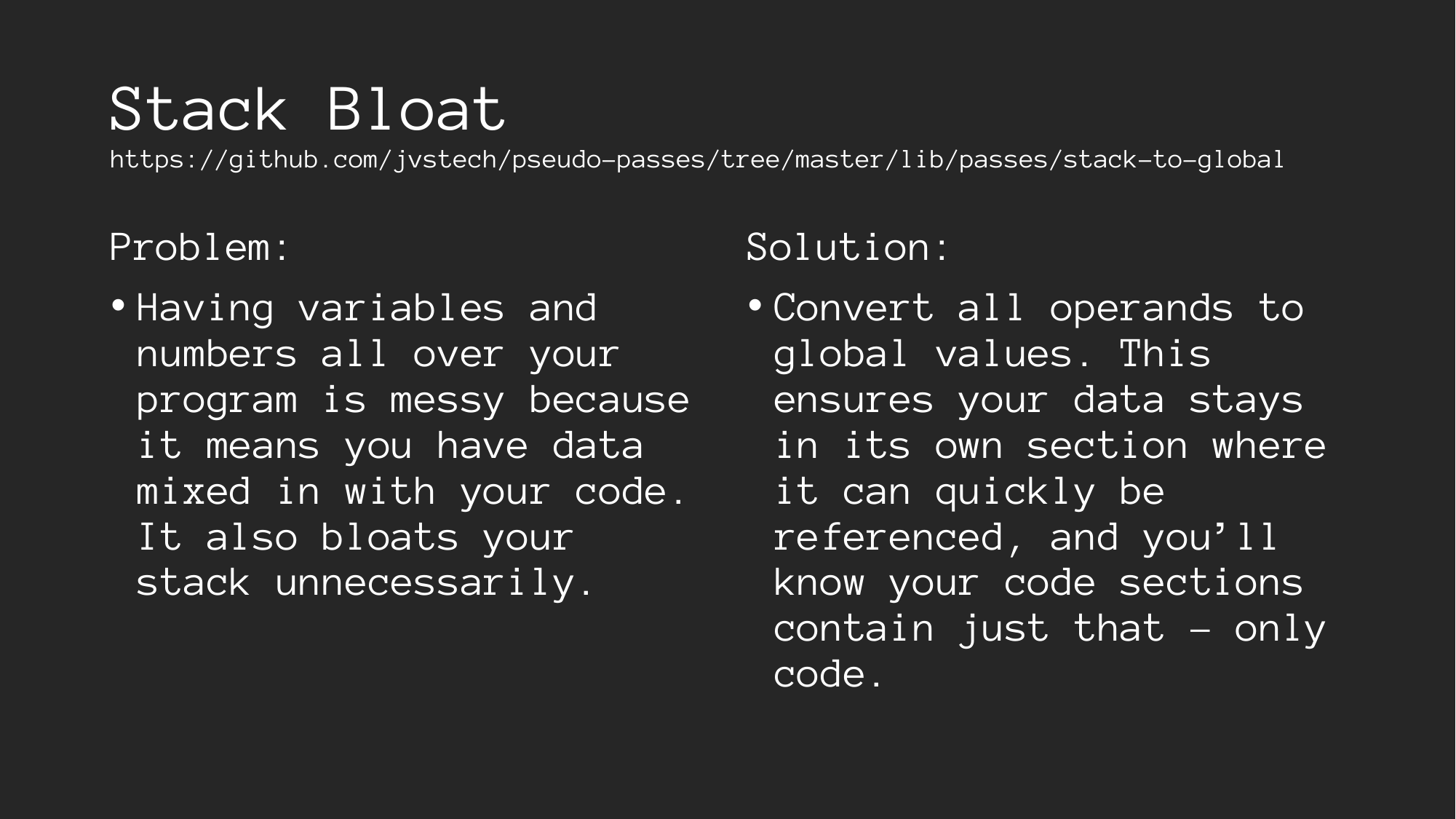

# Stack Bloat https://github.com/jvstech/pseudo-passes/tree/master/lib/passes/stack-to-global
Problem:
Having variables and numbers all over your program is messy because it means you have data mixed in with your code. It also bloats your stack unnecessarily.
Solution:
Convert all operands to global values. This ensures your data stays in its own section where it can quickly be referenced, and you’ll know your code sections contain just that – only code.